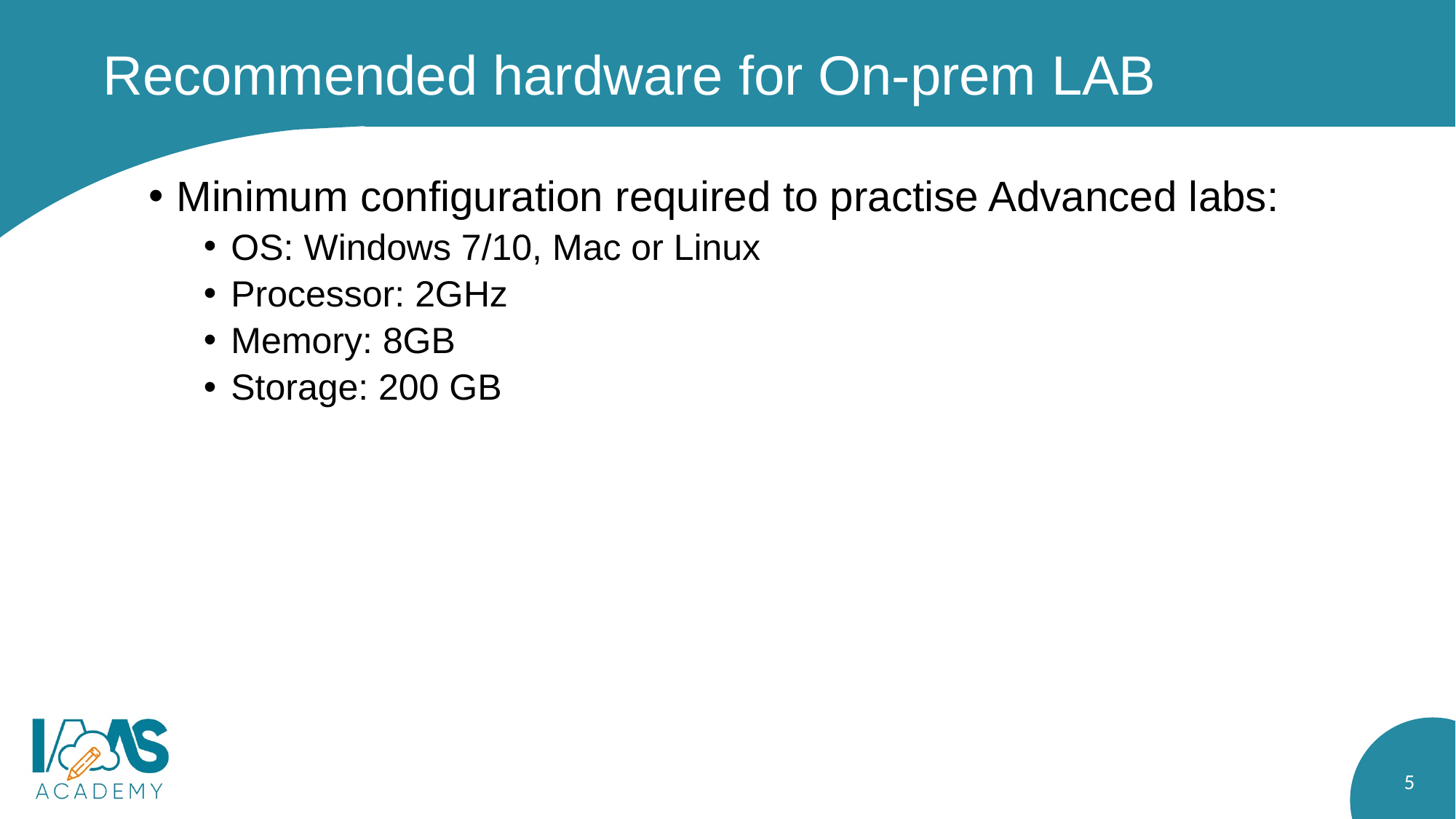

# Recommended hardware for On-prem LAB
Minimum configuration required to practise Advanced labs:
OS: Windows 7/10, Mac or Linux
Processor: 2GHz
Memory: 8GB
Storage: 200 GB

5